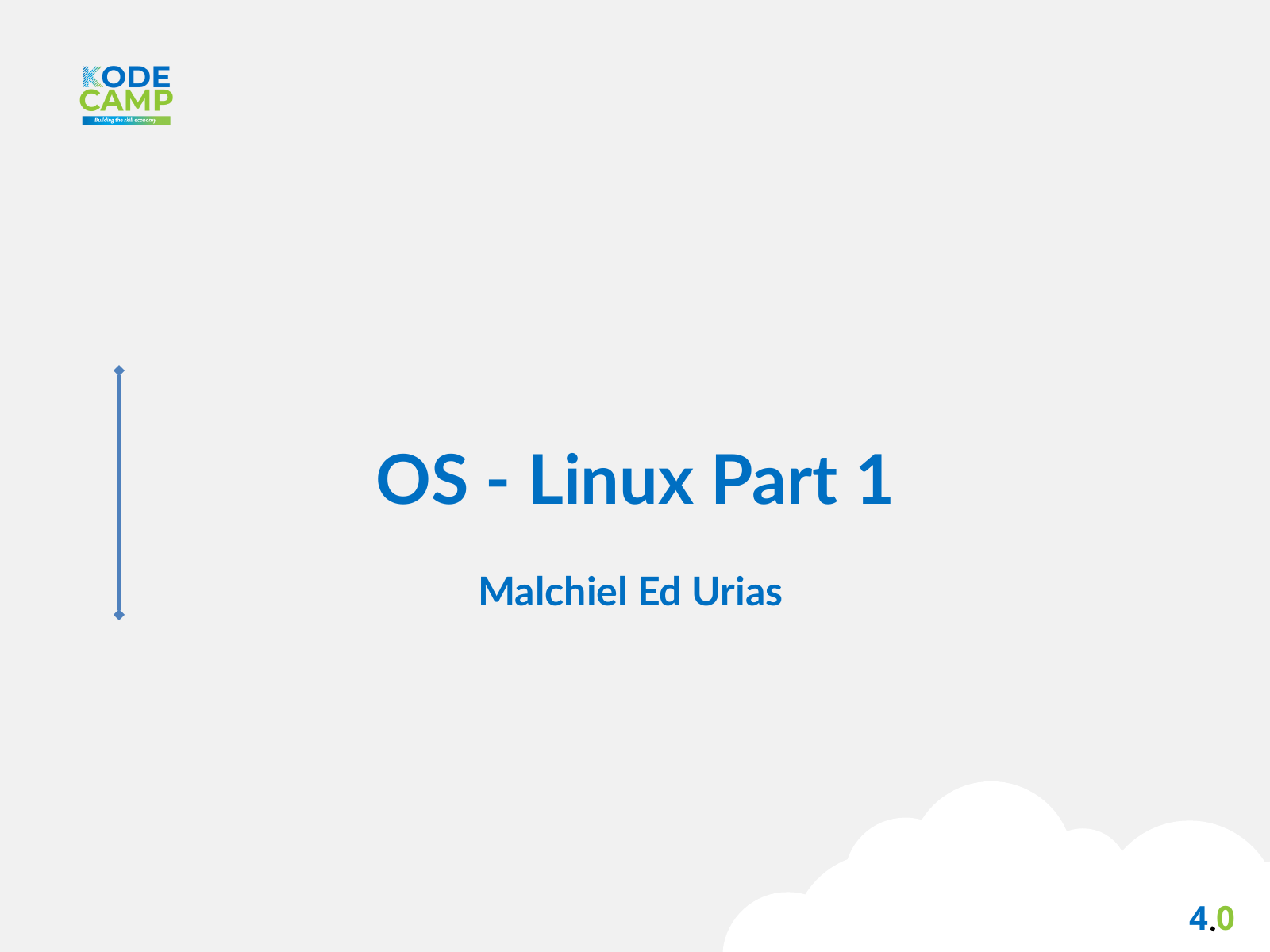

OS - Linux Part 1
Malchiel Ed Urias
4.0